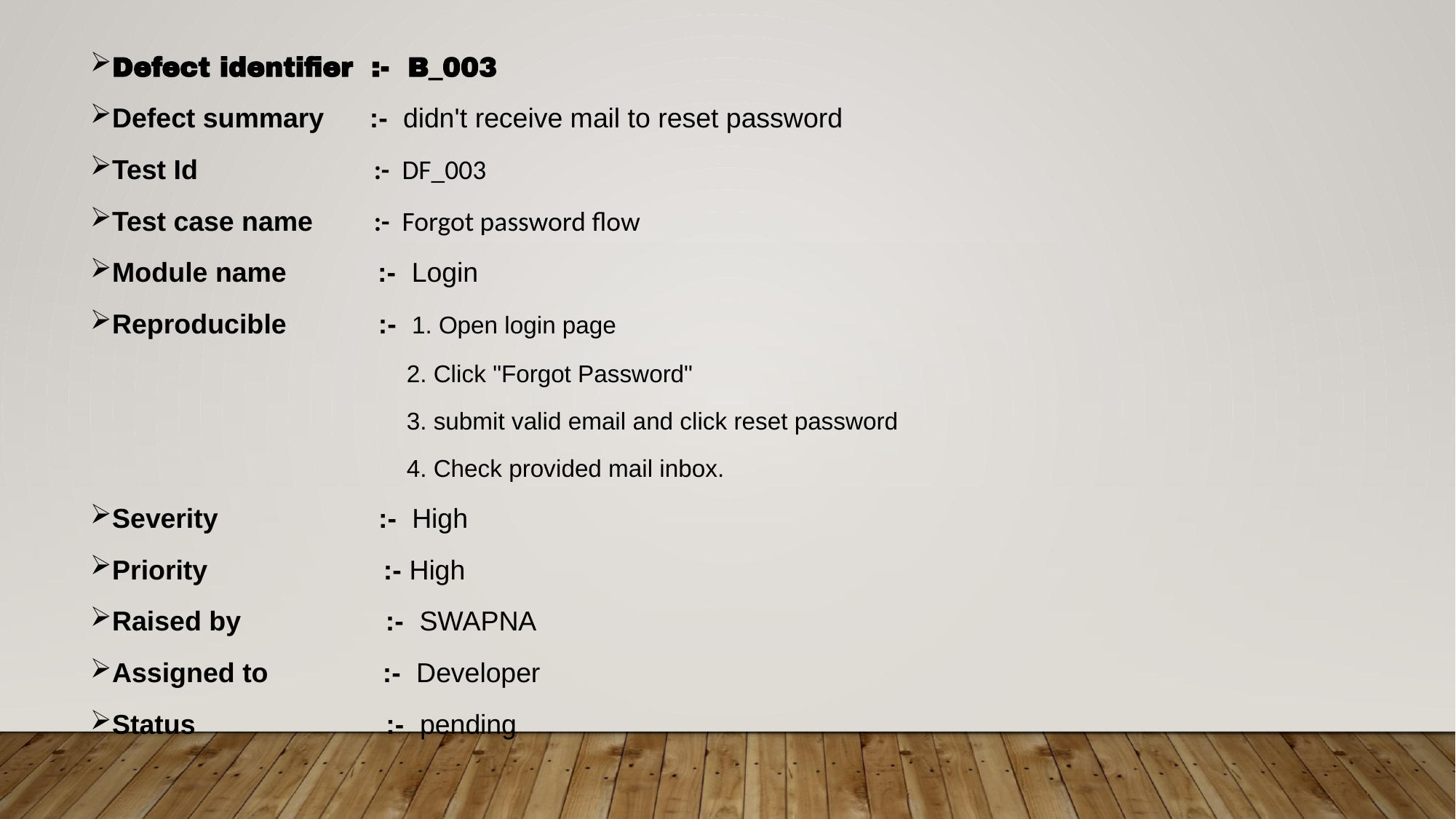

Defect identifier  :-  B_003
Defect summary      :-  didn't receive mail to reset password
Test Id                       :-  DF_003
Test case name        :-  Forgot password flow
Module name            :-  Login
Reproducible            :-  1. Open login page
                                               2. Click "Forgot Password"
                                               3. submit valid email and click reset password
                                               4. Check provided mail inbox.
Severity                     :-  High
Priority                       :- High
Raised by                   :-  SWAPNA
Assigned to               :-  Developer
Status                         :-  pending